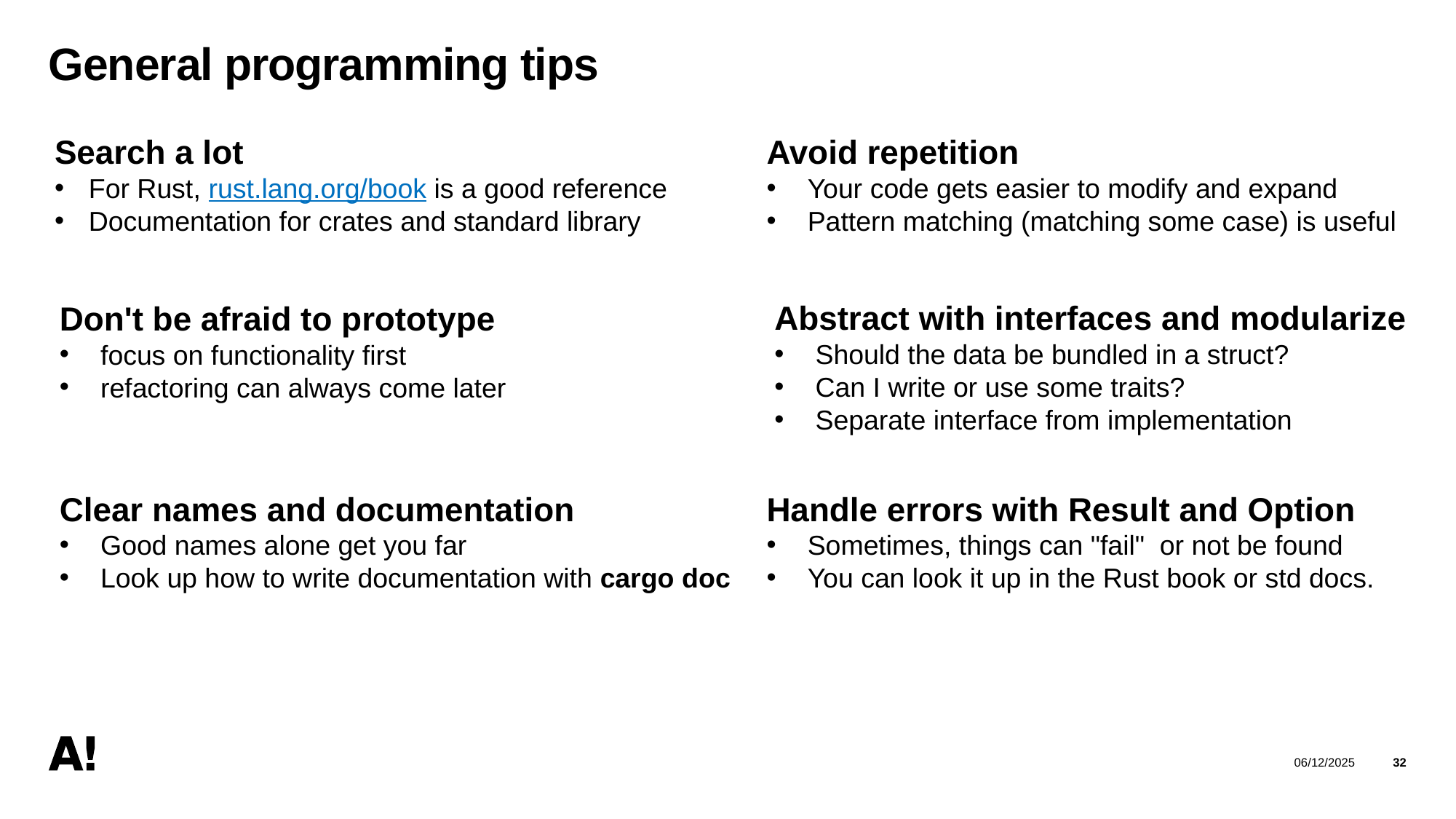

32
06/12/2025
# General programming tips
Search a lot
For Rust, rust.lang.org/book is a good reference
Documentation for crates and standard library

Avoid repetition
Your code gets easier to modify and expand
Pattern matching (matching some case) is useful
Abstract with interfaces and modularize
Should the data be bundled in a struct?
Can I write or use some traits?
Separate interface from implementation
Don't be afraid to prototype
focus on functionality first
refactoring can always come later
Clear names and documentation
Good names alone get you far
Look up how to write documentation with cargo doc
Handle errors with Result and Option
Sometimes, things can "fail"  or not be found
You can look it up in the Rust book or std docs.